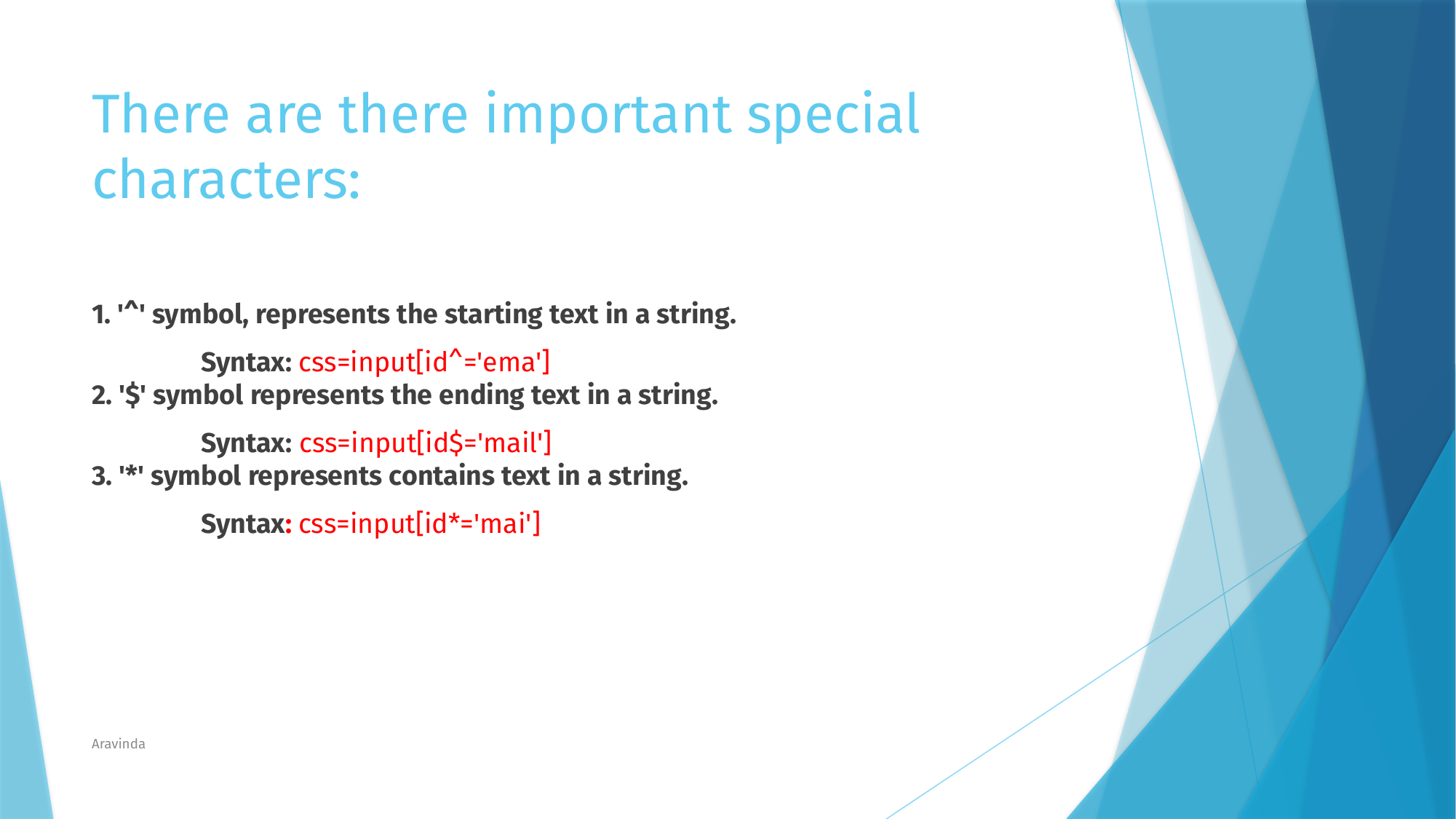

# There are there important special characters:
1. '^' symbol, represents the starting text in a string.
	Syntax: css=input[id^='ema']
2. '$' symbol represents the ending text in a string.
	Syntax: css=input[id$='mail']
3. '*' symbol represents contains text in a string.
	Syntax: css=input[id*='mai']

Aravinda